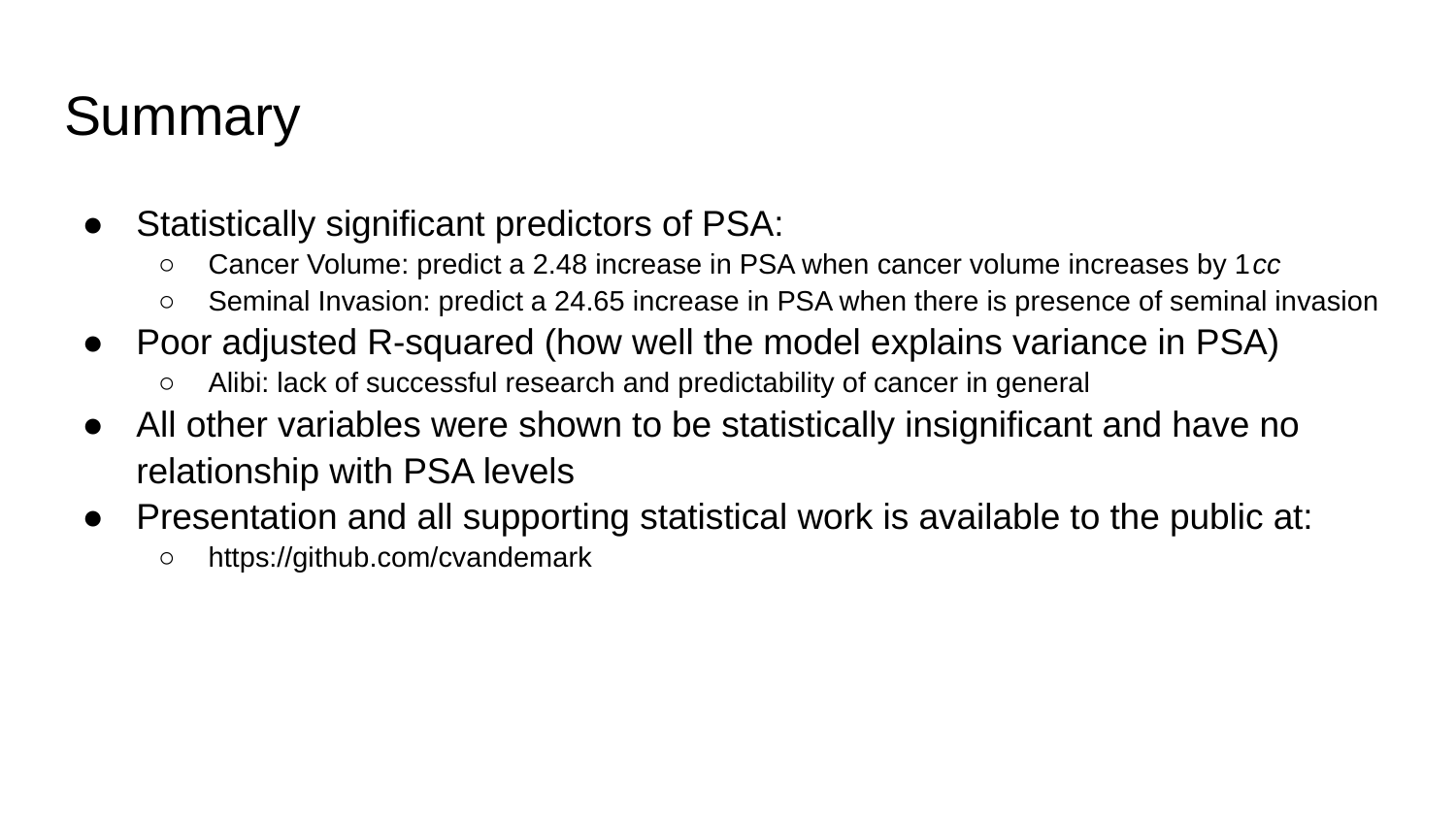

# Summary
Statistically significant predictors of PSA:
Cancer Volume: predict a 2.48 increase in PSA when cancer volume increases by 1cc
Seminal Invasion: predict a 24.65 increase in PSA when there is presence of seminal invasion
Poor adjusted R-squared (how well the model explains variance in PSA)
Alibi: lack of successful research and predictability of cancer in general
All other variables were shown to be statistically insignificant and have no relationship with PSA levels
Presentation and all supporting statistical work is available to the public at:
https://github.com/cvandemark